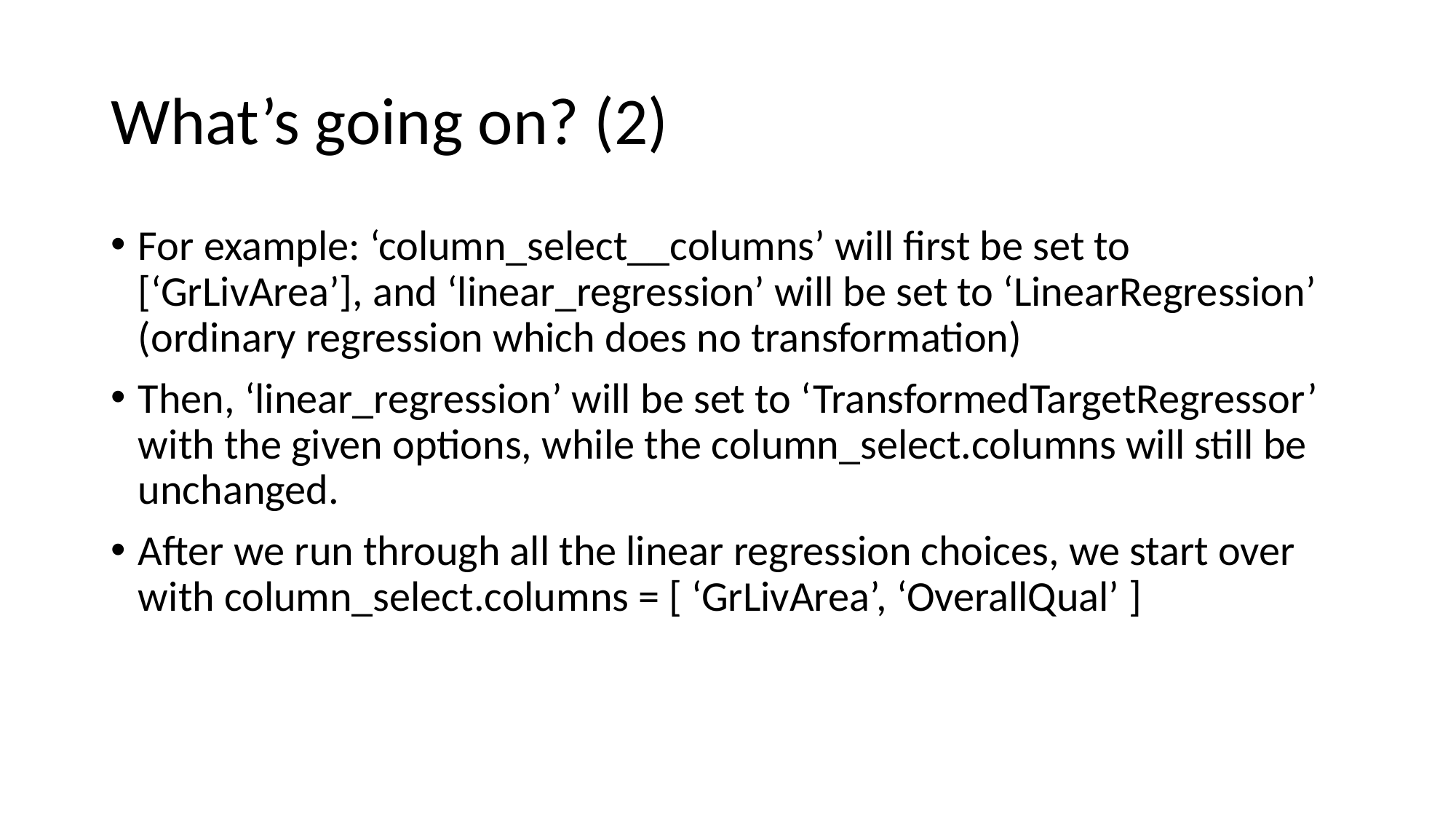

# What’s going on? (2)
For example: ‘column_select__columns’ will first be set to [‘GrLivArea’], and ‘linear_regression’ will be set to ‘LinearRegression’ (ordinary regression which does no transformation)
Then, ‘linear_regression’ will be set to ‘TransformedTargetRegressor’ with the given options, while the column_select.columns will still be unchanged.
After we run through all the linear regression choices, we start over with column_select.columns = [ ‘GrLivArea’, ‘OverallQual’ ]